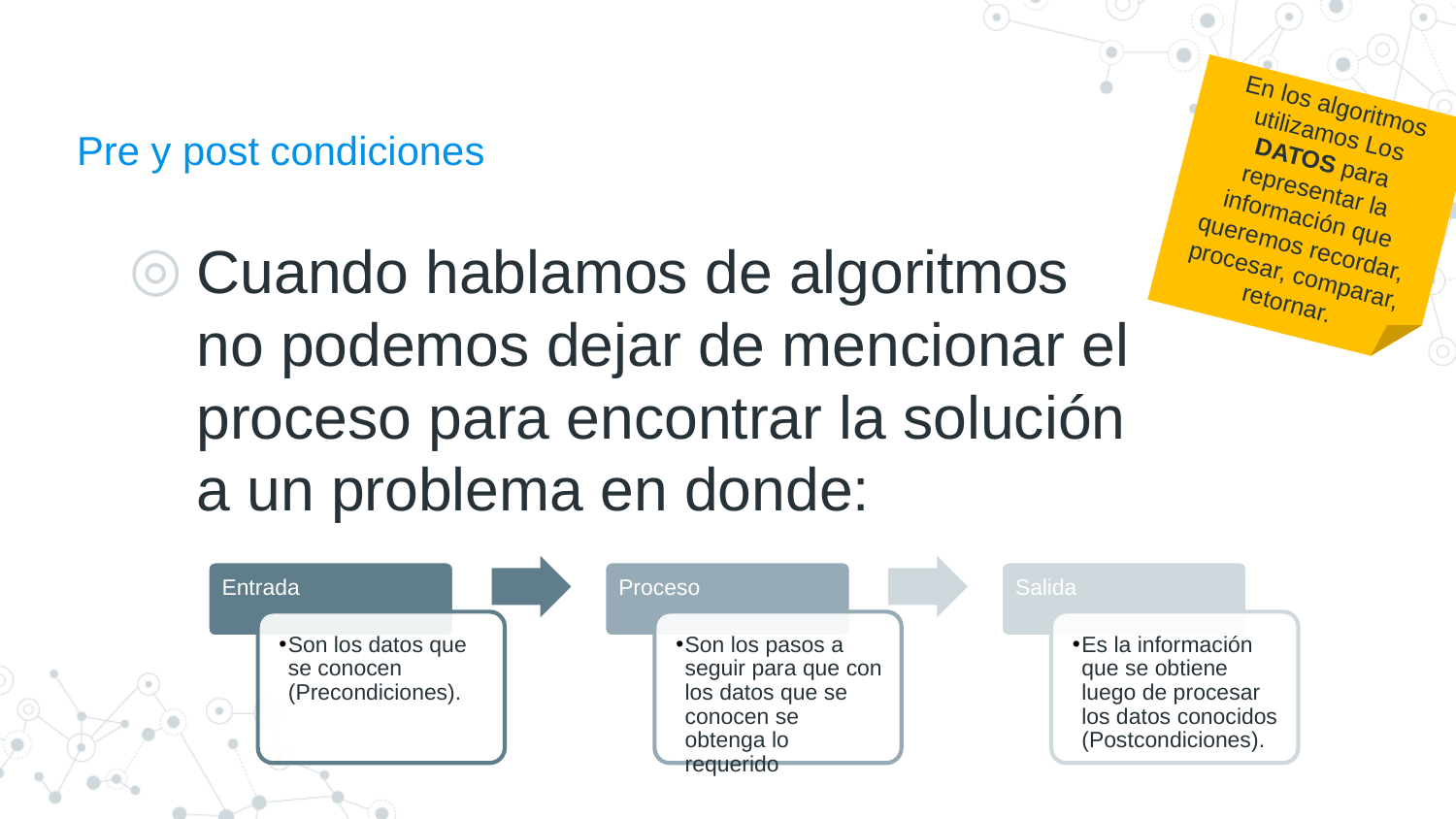

# Pre y post condiciones

En los algoritmos utilizamos Los DATOS para representar la información que queremos recordar, procesar, comparar, retornar.
Cuando hablamos de algoritmos no podemos dejar de mencionar el proceso para encontrar la solución a un problema en donde:
Entrada
Son los datos que se conocen (Precondiciones).

Proceso
Son los pasos a seguir para que con los datos que se conocen se obtenga lo requerido

Salida
Es la información que se obtiene luego de procesar los datos conocidos (Postcondiciones).